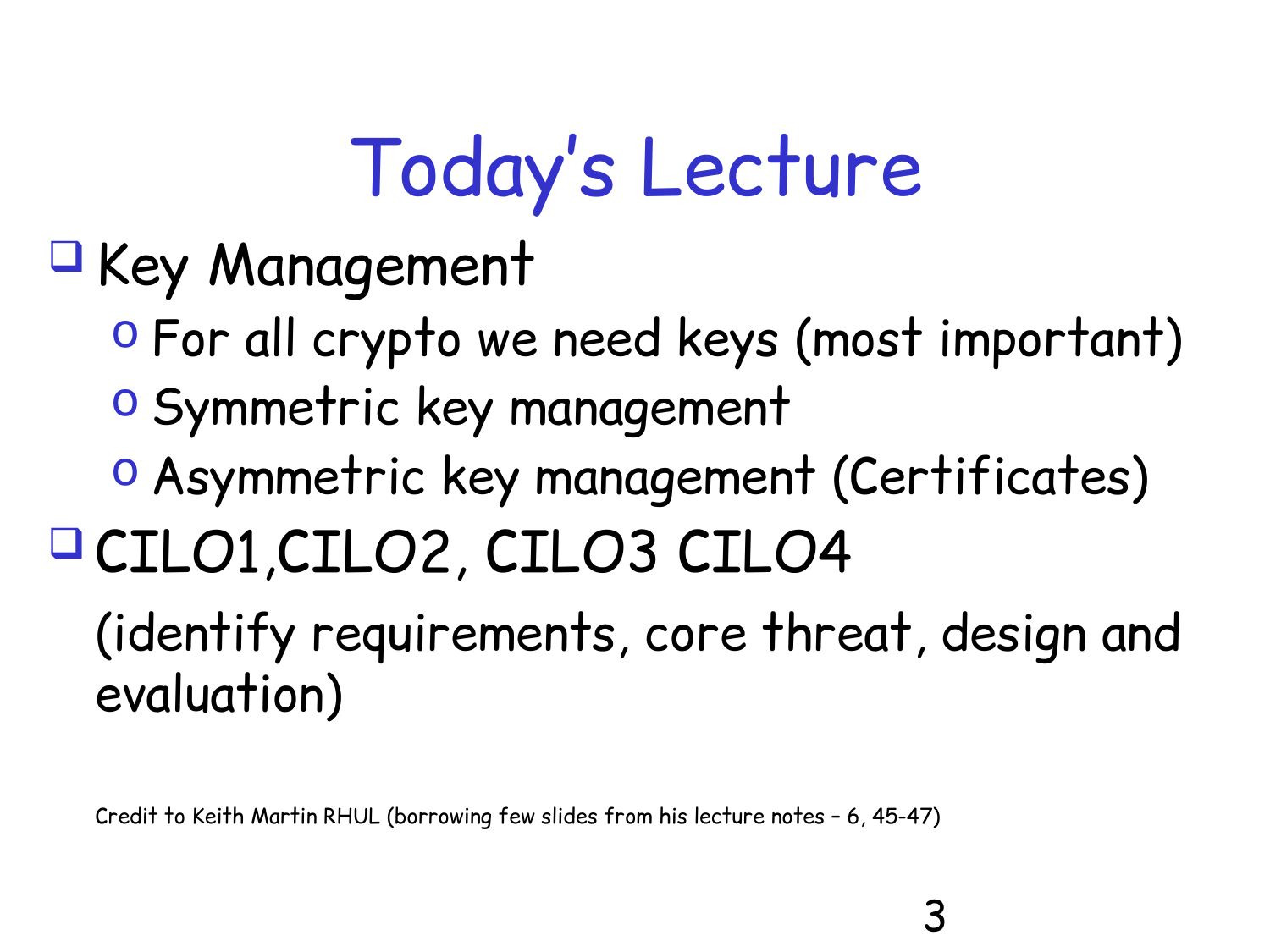

# Today’s Lecture
Key Management
For all crypto we need keys (most important)
Symmetric key management
Asymmetric key management (Certificates)
CILO1,CILO2, CILO3 CILO4
	(identify requirements, core threat, design and evaluation)

	Credit to Keith Martin RHUL (borrowing few slides from his lecture notes – 6, 45-47)

3